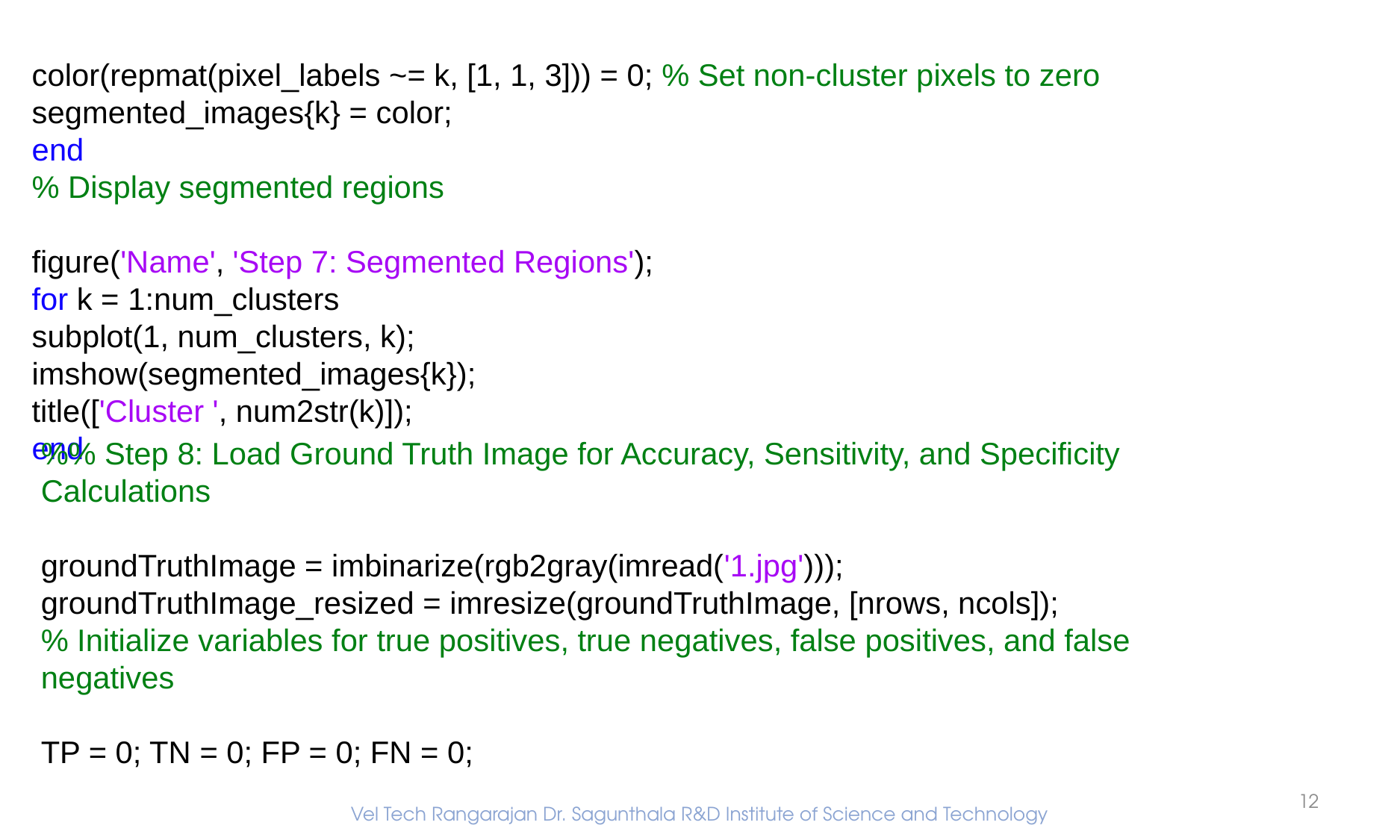

color(repmat(pixel_labels ~= k, [1, 1, 3])) = 0; % Set non-cluster pixels to zero
segmented_images{k} = color;
end
% Display segmented regions

figure('Name', 'Step 7: Segmented Regions');
for k = 1:num_clusters
subplot(1, num_clusters, k);
imshow(segmented_images{k});
title(['Cluster ', num2str(k)]);
end

%% Step 8: Load Ground Truth Image for Accuracy, Sensitivity, and Specificity Calculations

groundTruthImage = imbinarize(rgb2gray(imread('1.jpg')));
groundTruthImage_resized = imresize(groundTruthImage, [nrows, ncols]);
% Initialize variables for true positives, true negatives, false positives, and false negatives

TP = 0; TN = 0; FP = 0; FN = 0;
12
Vel Tech Rangarajan Dr. Sagunthala R&D Institute of Science and Technology